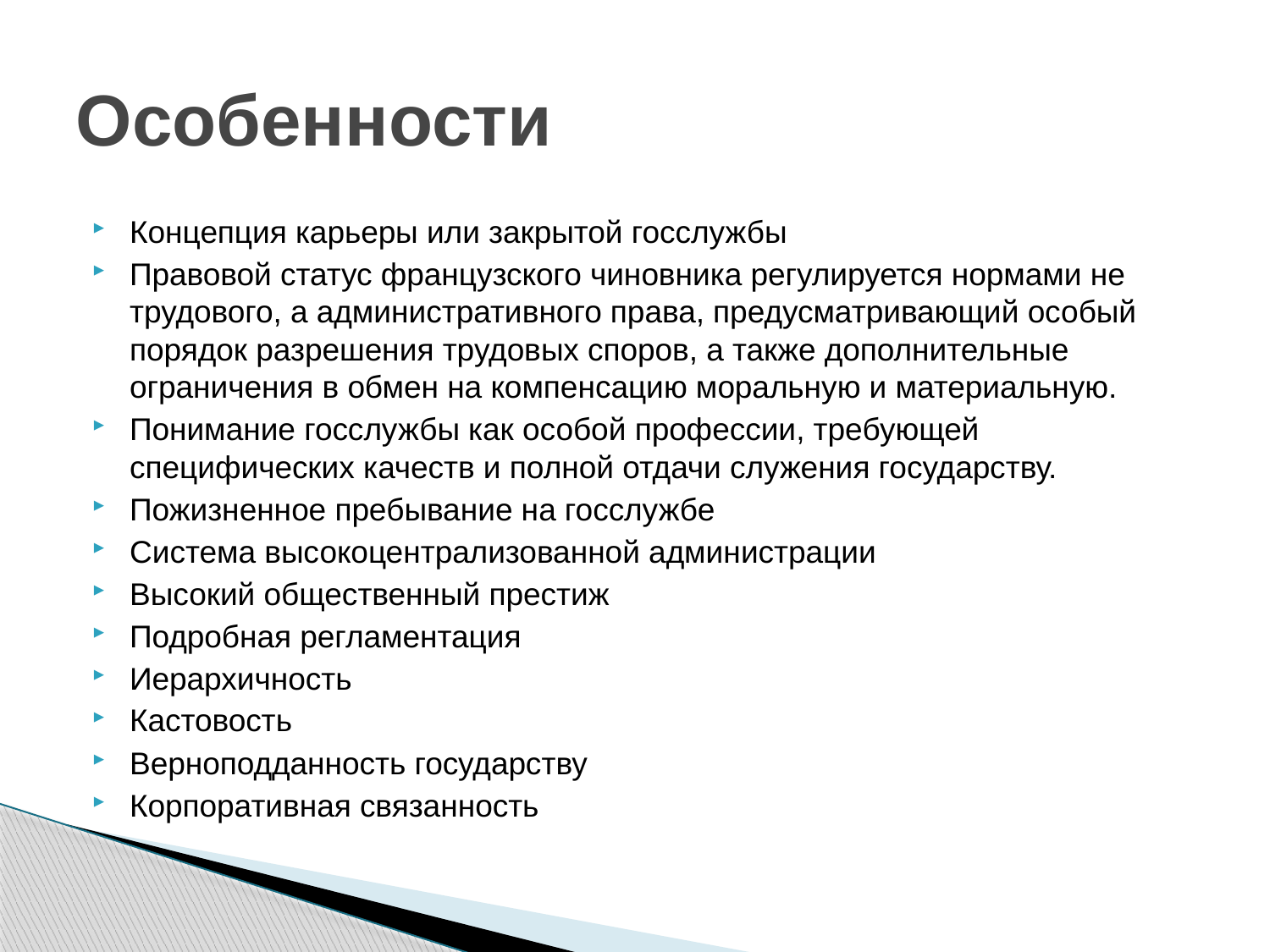

# Особенности
Концепция карьеры или закрытой госслужбы
Правовой статус французского чиновника регулируется нормами не трудового, а административного права, предусматривающий особый порядок разрешения трудовых споров, а также дополнительные ограничения в обмен на компенсацию моральную и материальную.
Понимание госслужбы как особой профессии, требующей специфических качеств и полной отдачи служения государству.
Пожизненное пребывание на госслужбе
Система высокоцентрализованной администрации
Высокий общественный престиж
Подробная регламентация
Иерархичность
Кастовость
Верноподданность государству
Корпоративная связанность